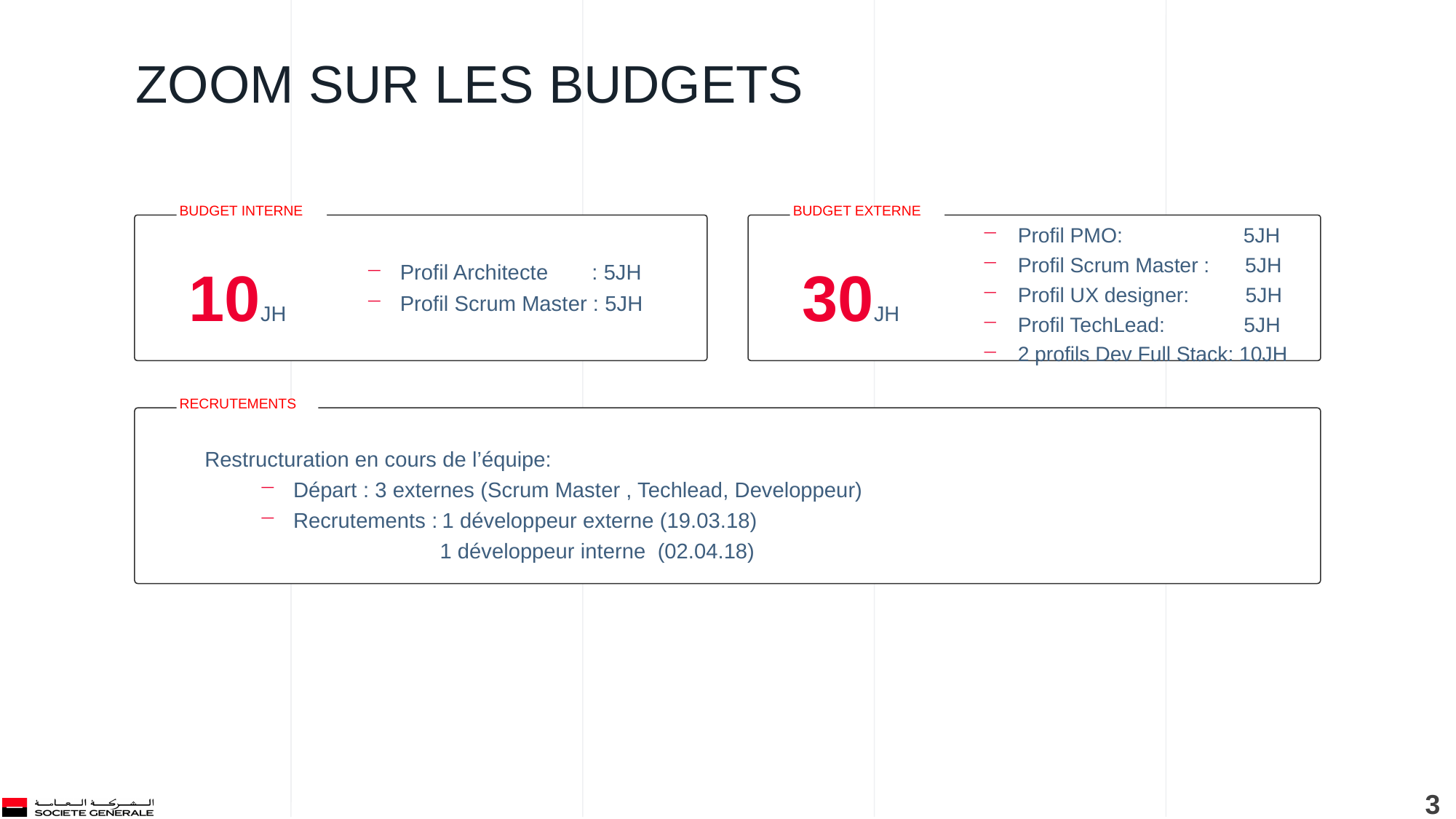

Zoom sur les Budgets
Budget interne
Budget externe

Profil PMO:                      5JH
Profil Scrum Master :       5JH
Profil UX designer:          5JH
Profil TechLead:              5JH
2 profils Dev Full Stack: 10JH
10JH
30JH
Profil Architecte        : 5JH
Profil Scrum Master : 5JH
Recrutements

Restructuration en cours de l’équipe:
Départ : 3 externes (Scrum Master , Techlead, Developpeur)
Recrutements : 1 développeur externe (19.03.18)
1 développeur interne  (02.04.18)
3